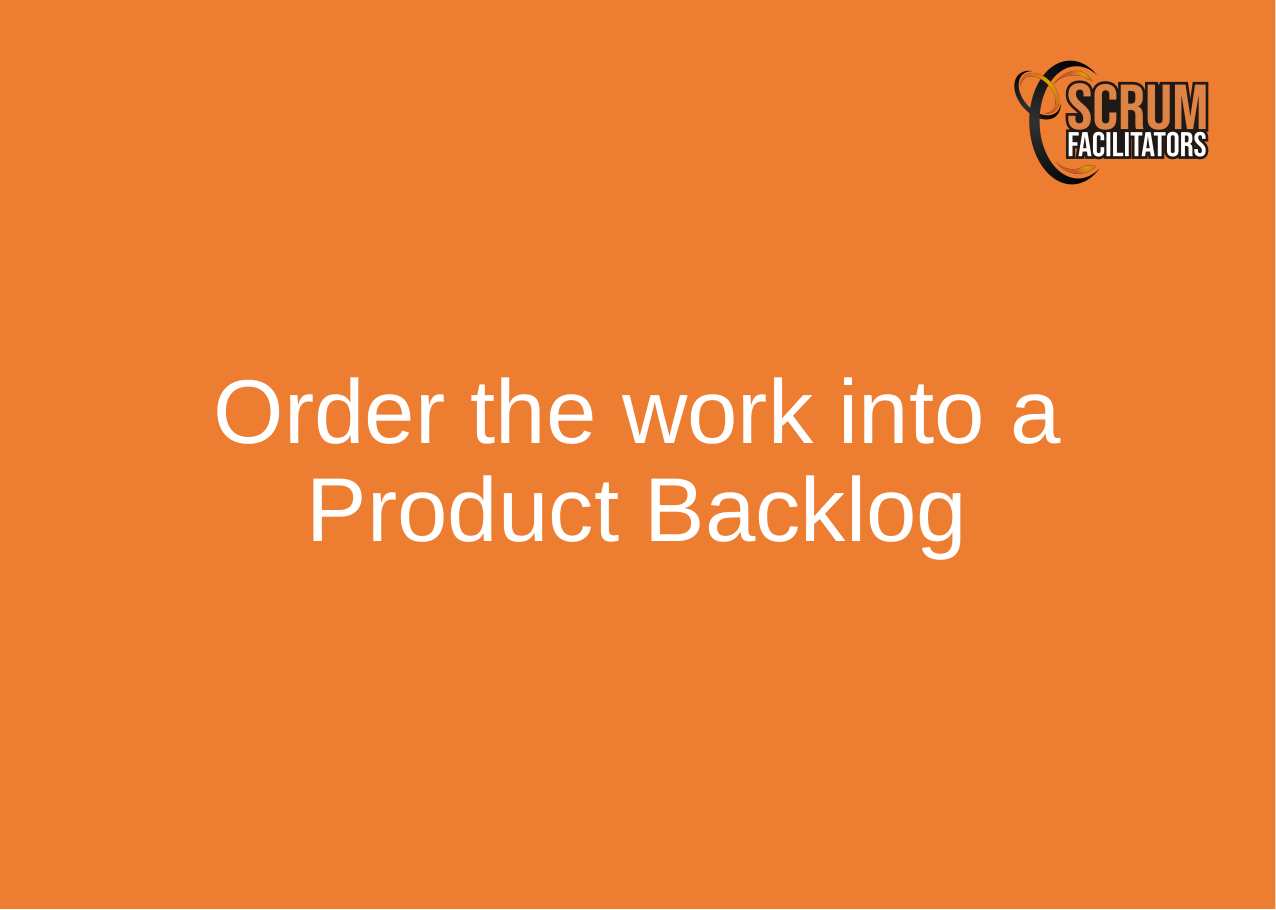

Order the work into a Product Backlog